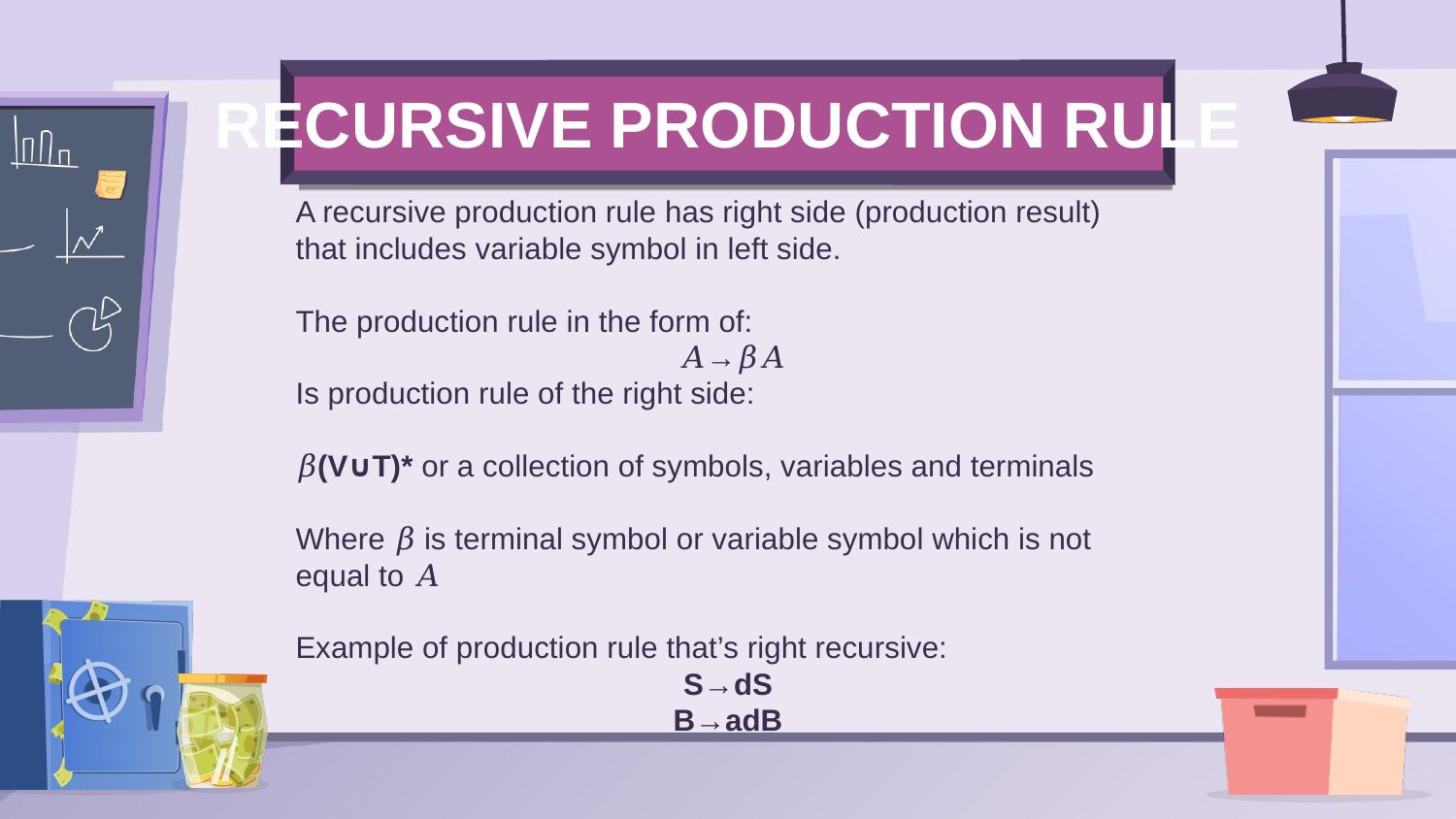

# RECURSIVE PRODUCTION RULE
A recursive production rule has right side (production result) that includes variable symbol in left side.

The production rule in the form of:
 𝛢→𝛽𝛢
Is production rule of the right side:

𝛽(V∪T)* or a collection of symbols, variables and terminals

Where 𝛽 is terminal symbol or variable symbol which is not equal to 𝛢

Example of production rule that’s right recursive:
S→dS
B→adB